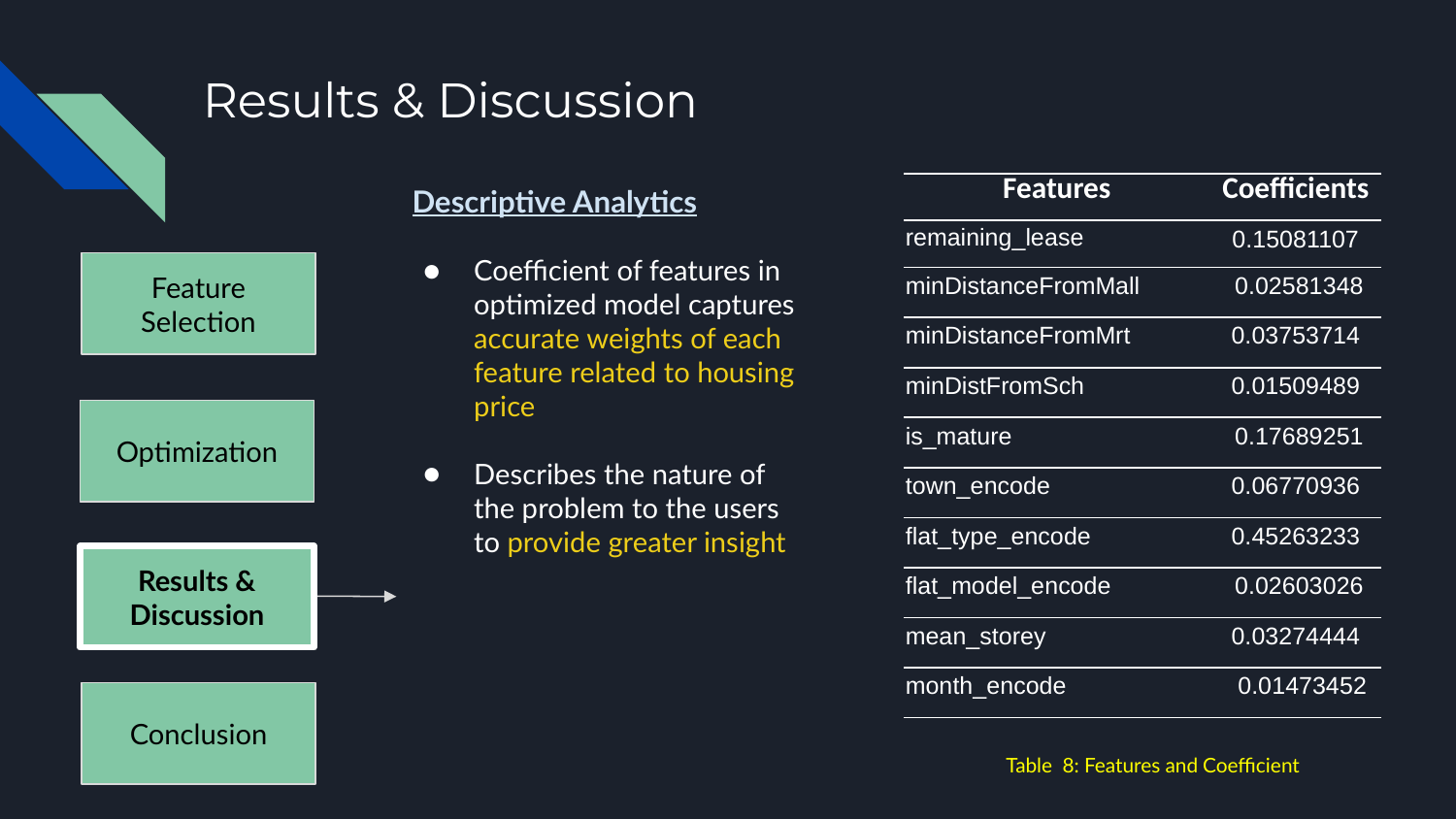

# Results & Discussion

Descriptive Analytics
| Features | Coefficients |
| --- | --- |
| remaining\_lease | 0.15081107 |
| minDistanceFromMall | 0.02581348 |
| minDistanceFromMrt | 0.03753714 |
| minDistFromSch | 0.01509489 |
| is\_mature | 0.17689251 |
| town\_encode | 0.06770936 |
| flat\_type\_encode | 0.45263233 |
| flat\_model\_encode | 0.02603026 |
| mean\_storey | 0.03274444 |
| month\_encode | 0.01473452 |

Coefficient of features in optimized model captures accurate weights of each feature related to housing price

Describes the nature of the problem to the users to provide greater insight

Feature Selection
Optimization
Results &
Discussion
Conclusion
Table  8: Features and Coefficient